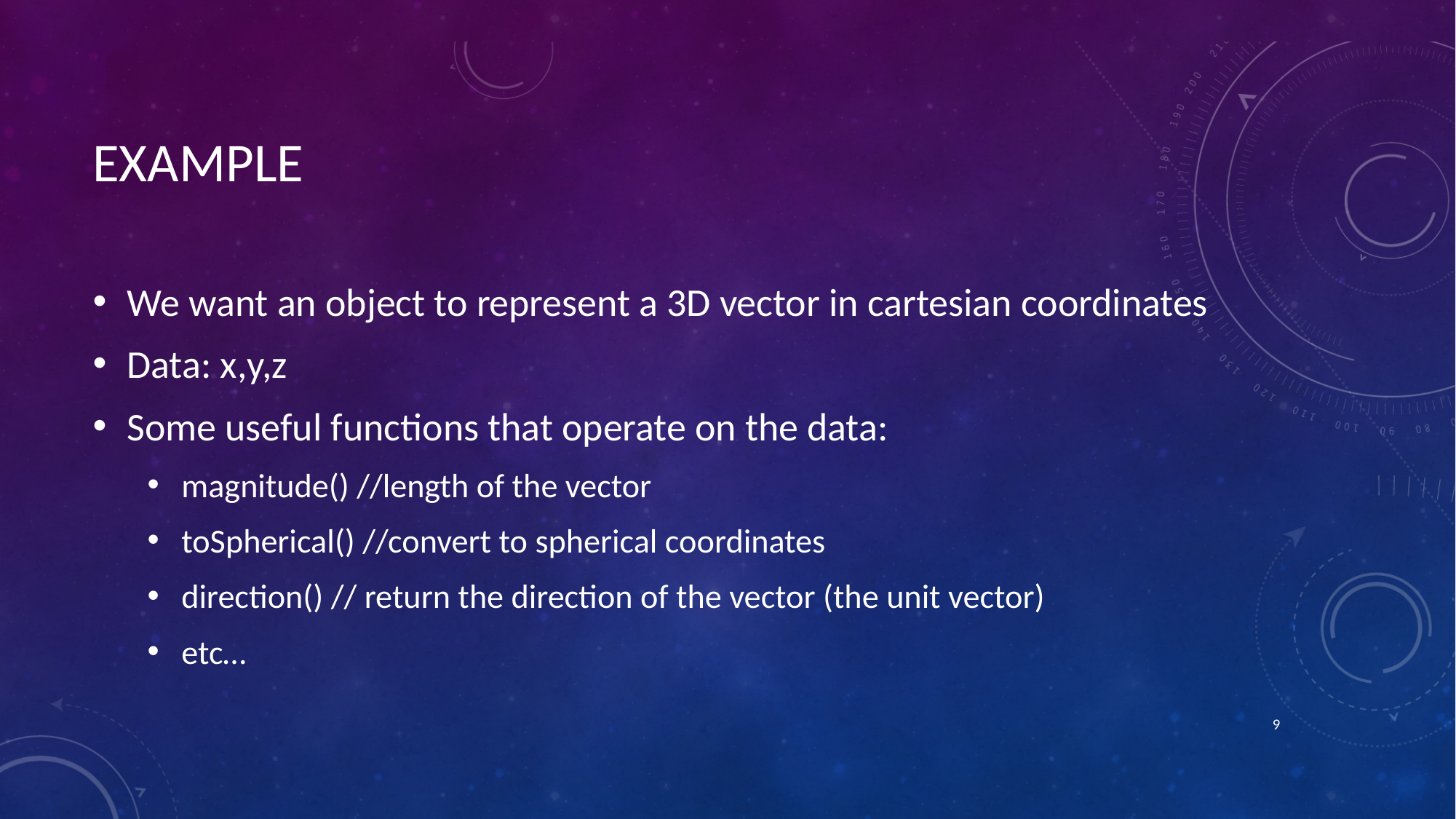

# EXAMPLE
We want an object to represent a 3D vector in cartesian coordinates
Data: x,y,z
Some useful functions that operate on the data:
magnitude() //length of the vector
toSpherical() //convert to spherical coordinates
direction() // return the direction of the vector (the unit vector)
etc…
9